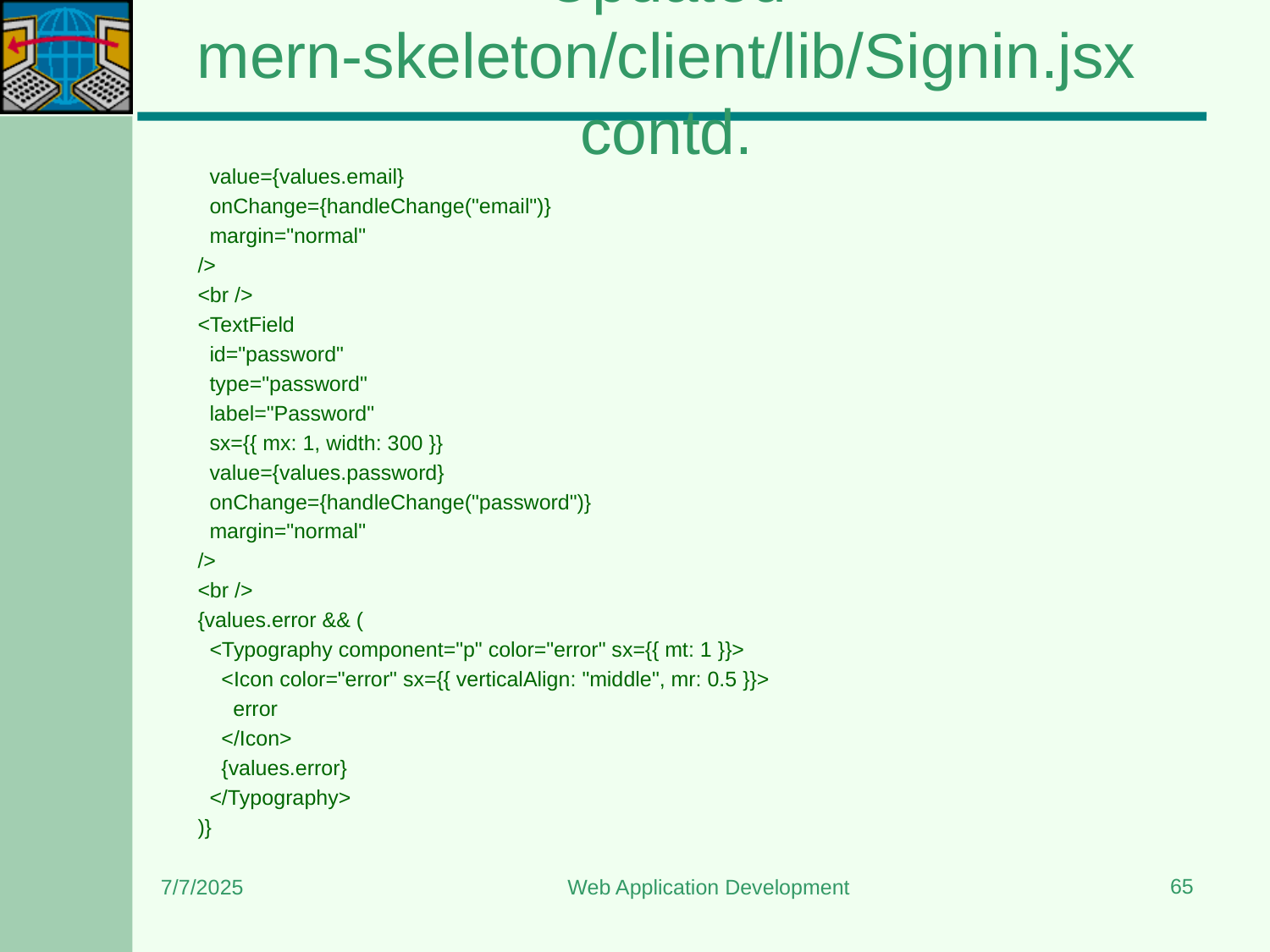

# Updated mern-skeleton/client/lib/Signin.jsx contd.

          value={values.email}
          onChange={handleChange("email")}
          margin="normal"
        />
        <br />
        <TextField
          id="password"
          type="password"
          label="Password"
          sx={{ mx: 1, width: 300 }}
          value={values.password}
          onChange={handleChange("password")}
          margin="normal"
        />
        <br />
        {values.error && (
          <Typography component="p" color="error" sx={{ mt: 1 }}>
            <Icon color="error" sx={{ verticalAlign: "middle", mr: 0.5 }}>
              error
            </Icon>
            {values.error}
          </Typography>
        )}
65
7/7/2025
Web Application Development